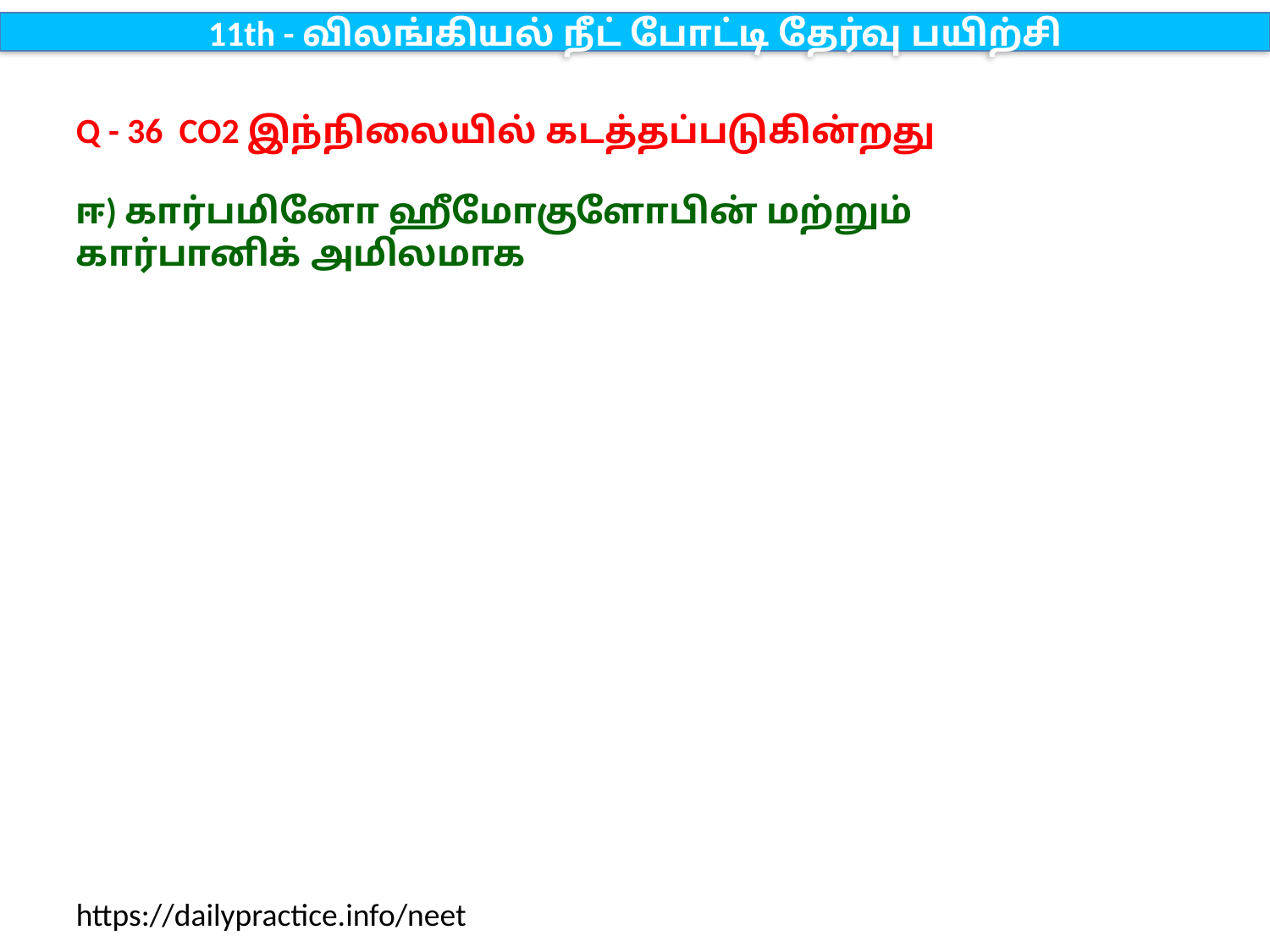

11th - விலங்கியல் நீட் போட்டி தேர்வு பயிற்சி

Q - 36  CO2 இந்நிலையில் கடத்தப்படுகின்றது

ஈ) கார்பமினோ ஹீமோகுளோபின் மற்றும் கார்பானிக் அமிலமாக
https://dailypractice.info/neet